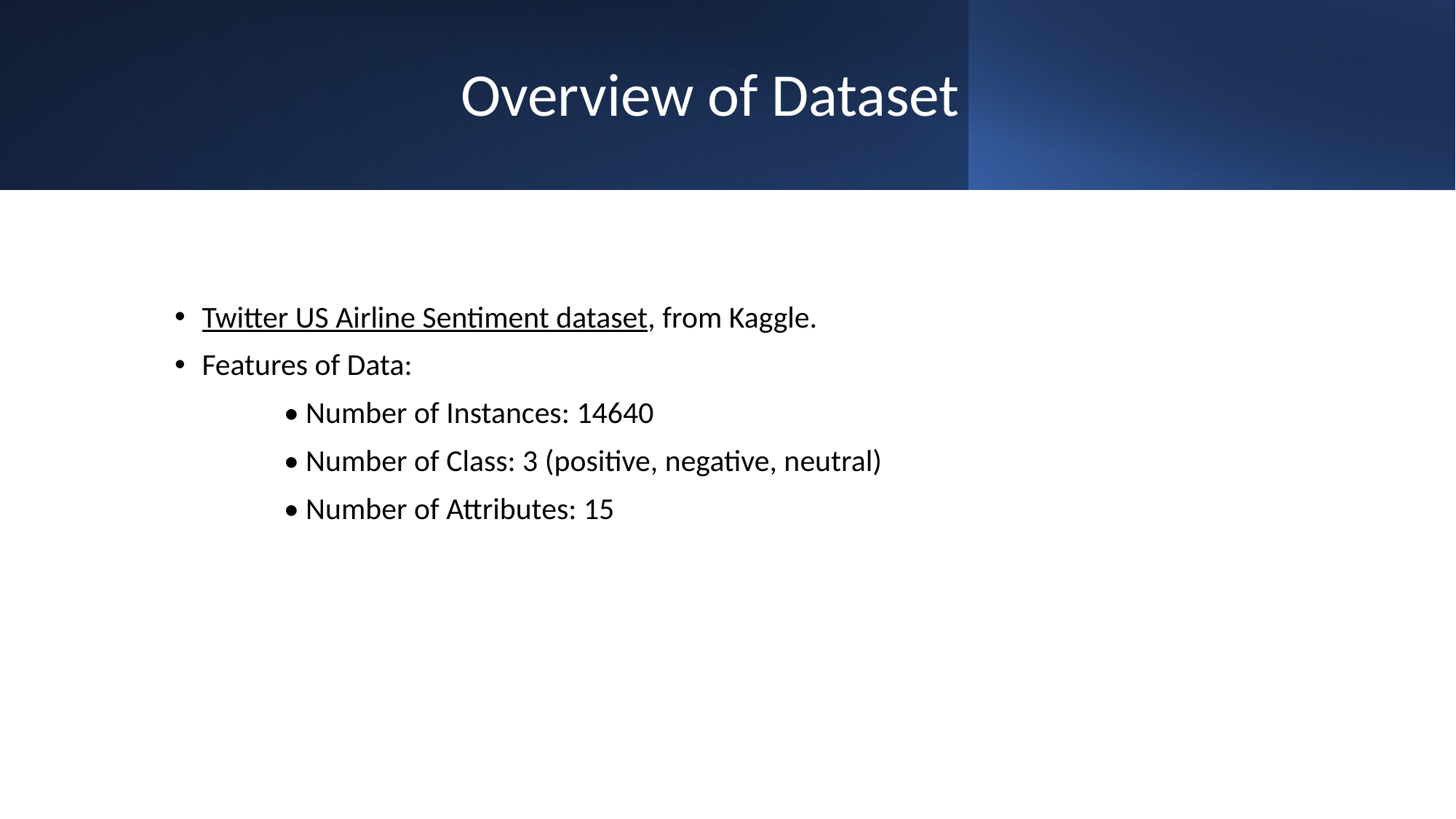

# Overview of Dataset
Twitter US Airline Sentiment dataset, from Kaggle.
Features of Data:
	• Number of Instances: 14640
	• Number of Class: 3 (positive, negative, neutral)
	• Number of Attributes: 15